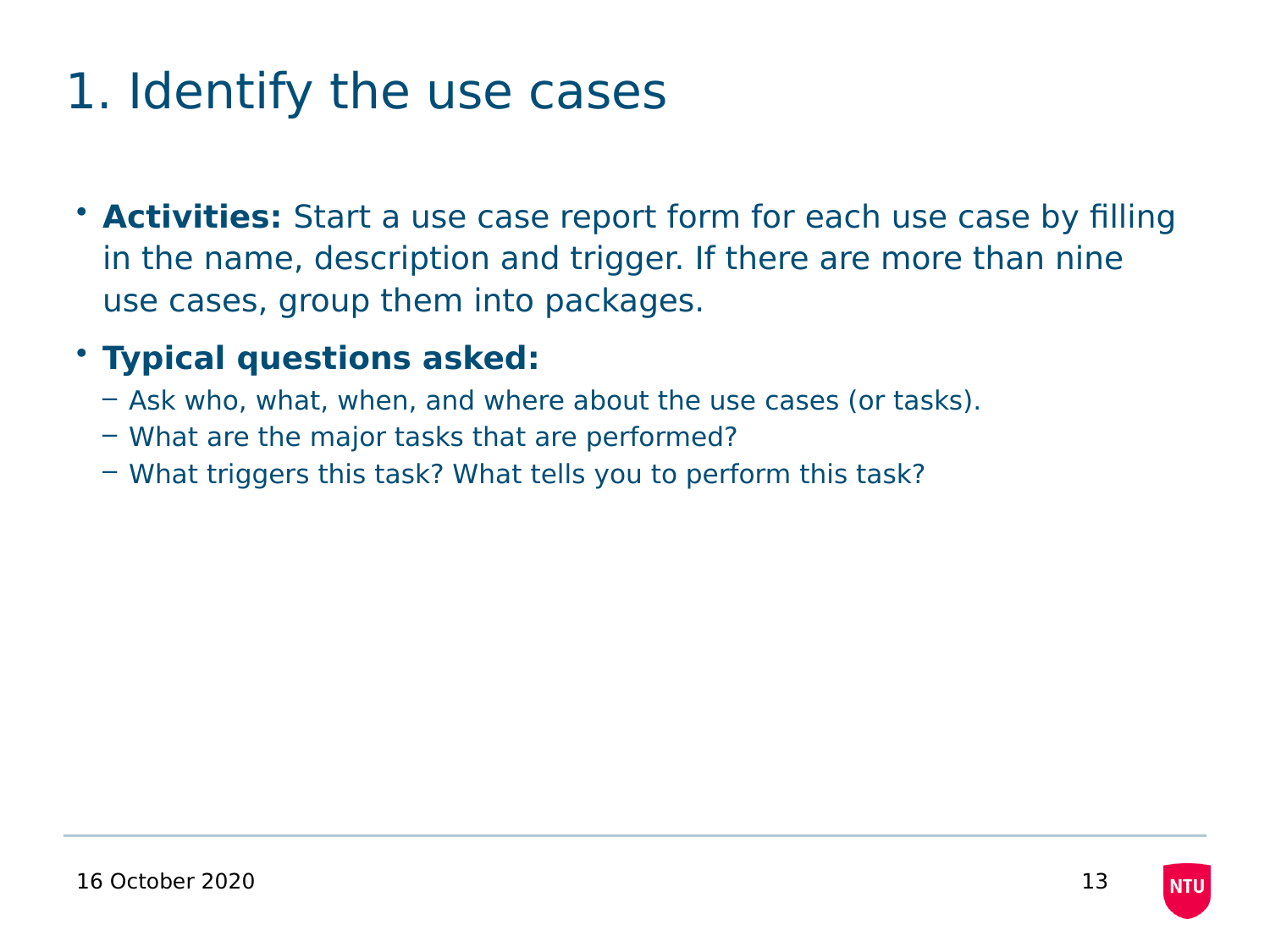

# 1. Identify the use cases
Activities: Start a use case report form for each use case by filling in the name, description and trigger. If there are more than nine use cases, group them into packages.
Typical questions asked:
Ask who, what, when, and where about the use cases (or tasks).
What are the major tasks that are performed?
What triggers this task? What tells you to perform this task?
16 October 2020
13